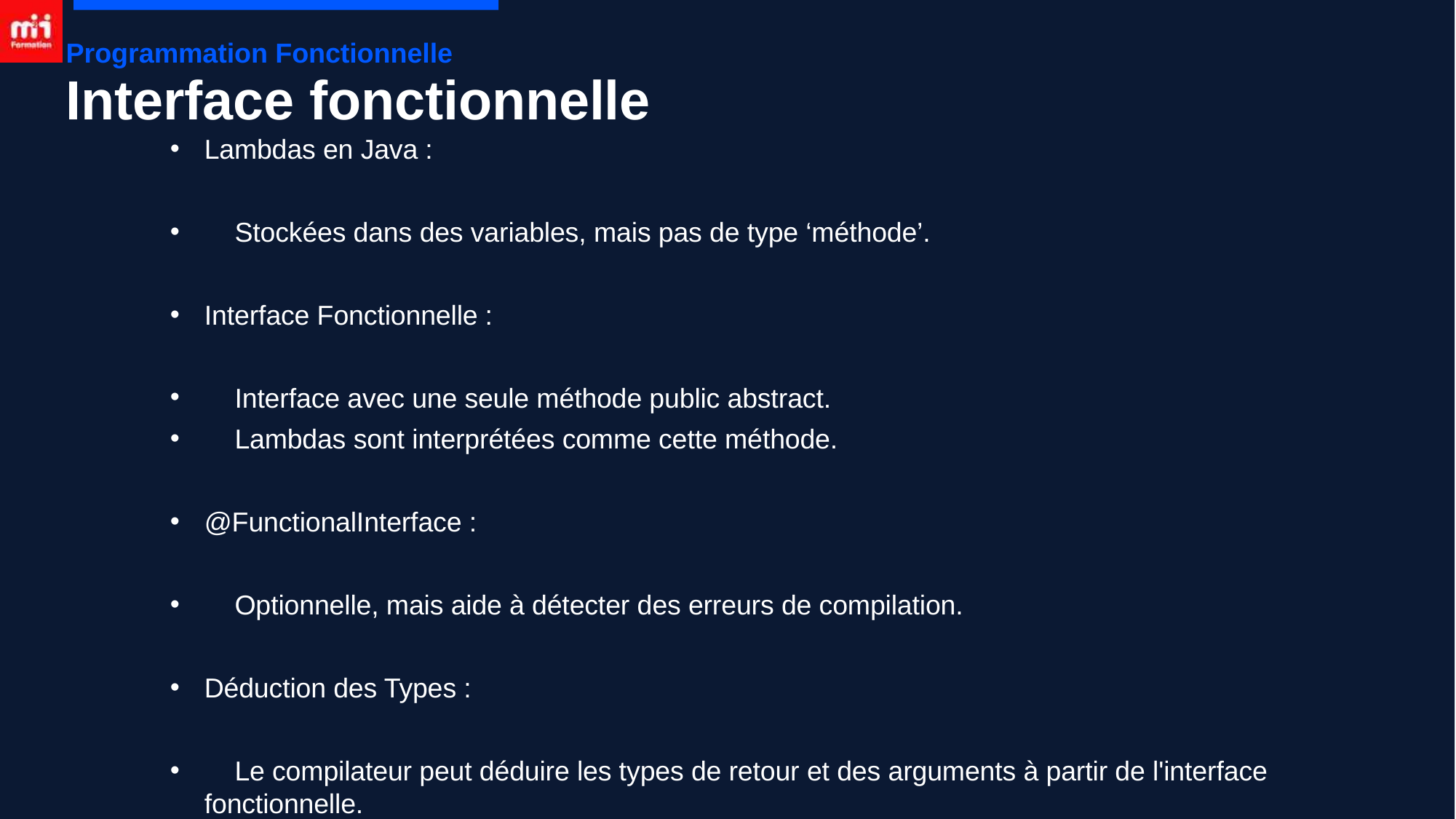

Programmation Fonctionnelle
# Interface fonctionnelle
Lambdas en Java :

    Stockées dans des variables, mais pas de type ‘méthode’.

Interface Fonctionnelle :

    Interface avec une seule méthode public abstract.
    Lambdas sont interprétées comme cette méthode.

@FunctionalInterface :

    Optionnelle, mais aide à détecter des erreurs de compilation.

Déduction des Types :

    Le compilateur peut déduire les types de retour et des arguments à partir de l'interface fonctionnelle.